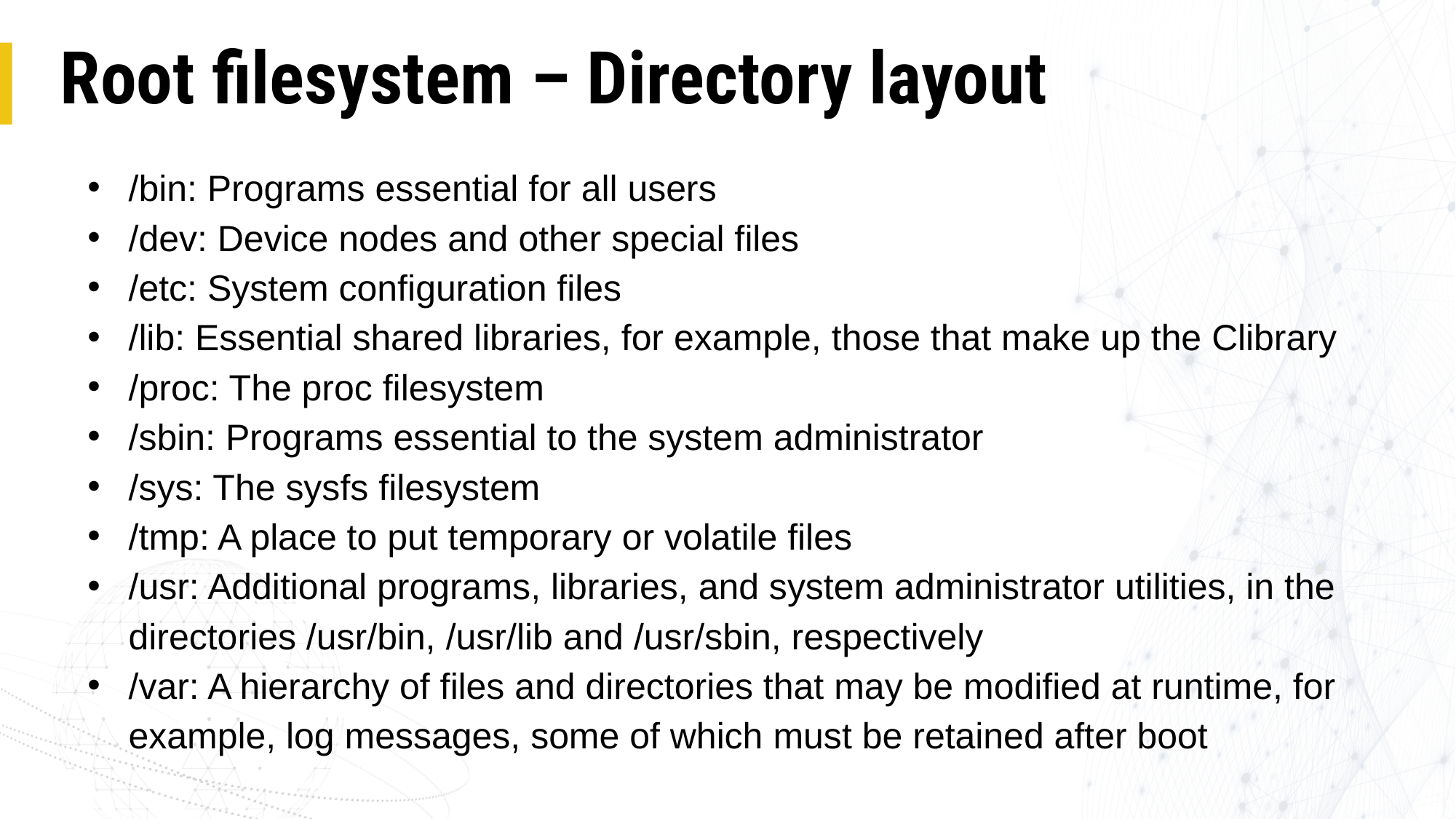

# Root filesystem – Directory layout
/bin: Programs essential for all users
/dev: Device nodes and other special files
/etc: System configuration files
/lib: Essential shared libraries, for example, those that make up the Clibrary
/proc: The proc filesystem
/sbin: Programs essential to the system administrator
/sys: The sysfs filesystem
/tmp: A place to put temporary or volatile files
/usr: Additional programs, libraries, and system administrator utilities, in the directories /usr/bin, /usr/lib and /usr/sbin, respectively
/var: A hierarchy of files and directories that may be modified at runtime, for example, log messages, some of which must be retained after boot